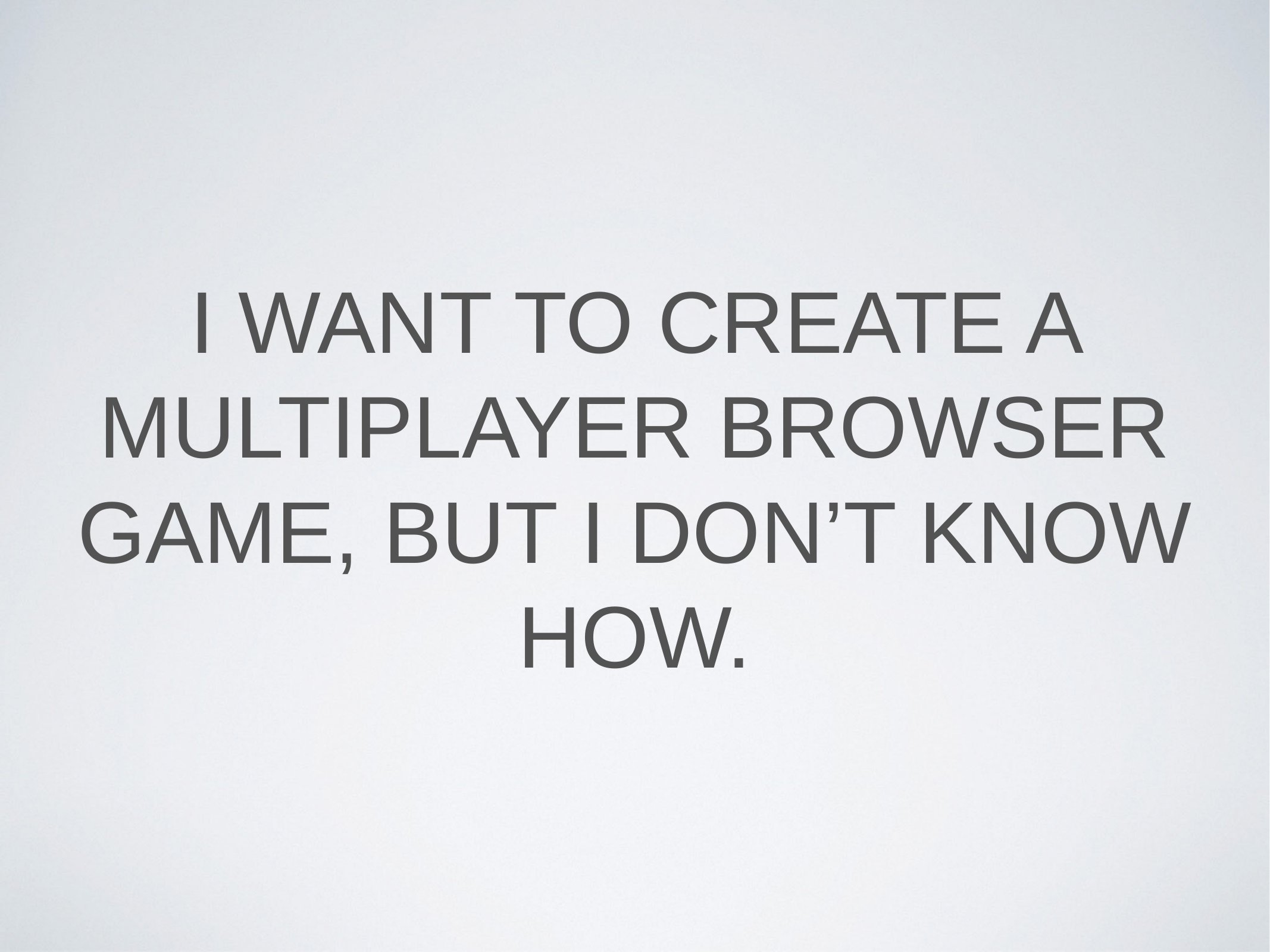

# I want to create a multiplayer browser Game, but i don’t know how.